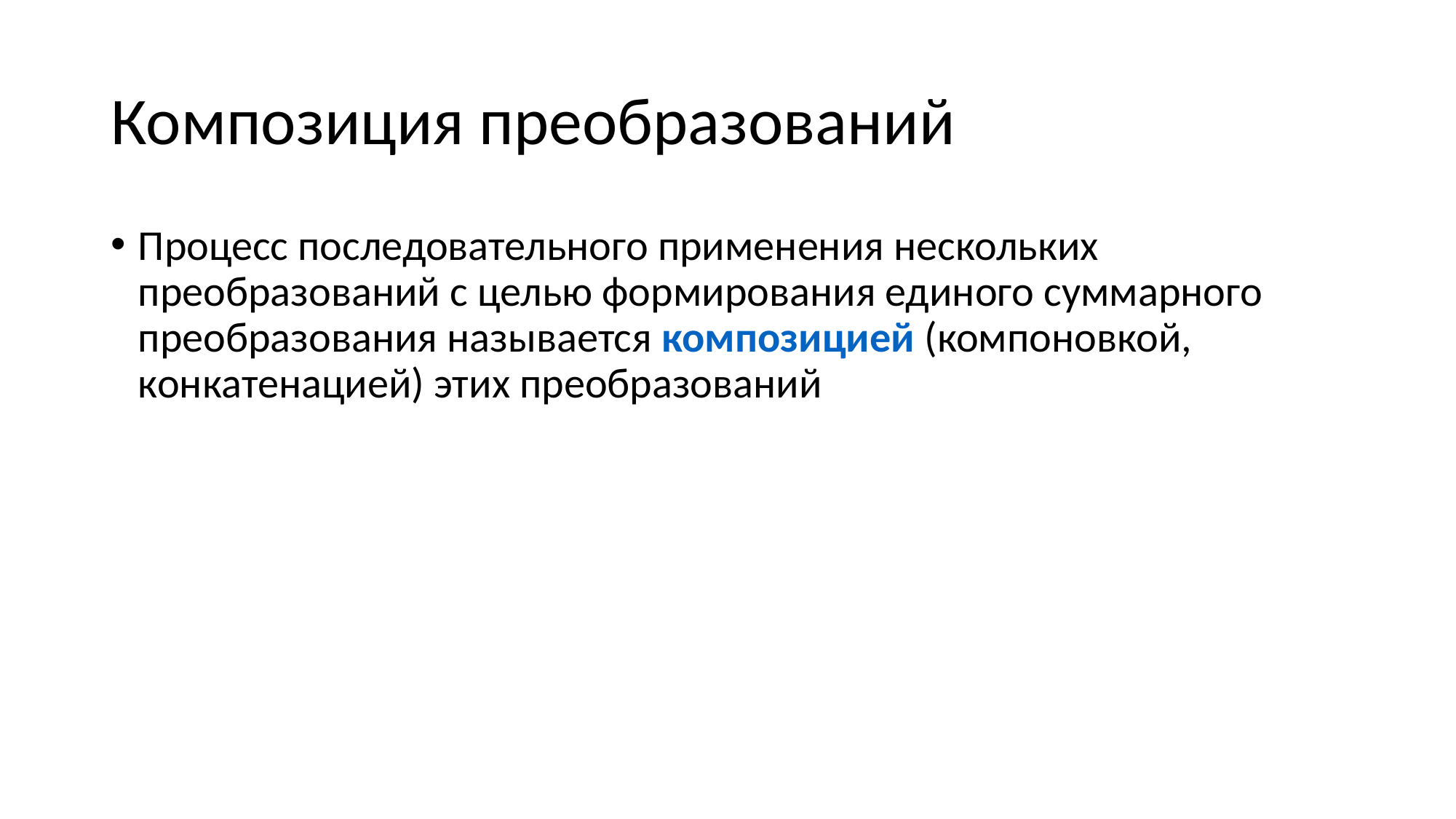

# Композиция преобразований
Процесс последовательного применения нескольких преобразований с целью формирования единого суммарного преобразования называется композицией (компоновкой, конкатенацией) этих преобразований